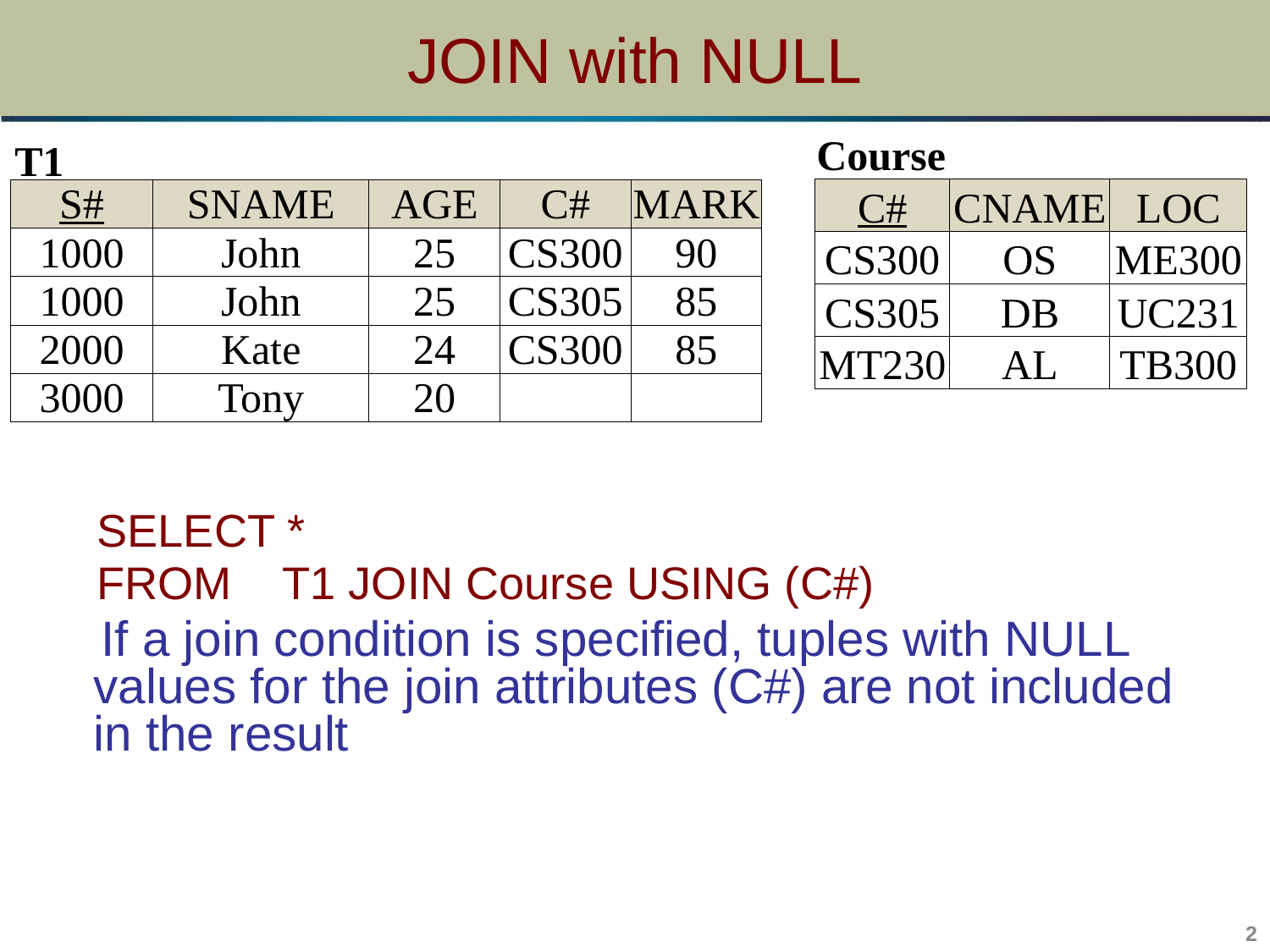

# JOIN with NULL
| Course |  |  |
| --- | --- | --- |
| C# | CNAME | LOC |
| CS300 | OS | ME300 |
| CS305 | DB | UC231 |
| MT230 | AL | TB300 |
T1
| S# | SNAME | AGE | C# | MARK |
| --- | --- | --- | --- | --- |
| 1000 | John | 25 | CS300 | 90 |
| 1000 | John | 25 | CS305 | 85 |
| 2000 | Kate | 24 | CS300 | 85 |
| 3000 | Tony | 20 |  |  |
    SELECT *
    FROM    T1 JOIN Course USING (C#)
    If a join condition is specified, tuples with NULL values for the join attributes (C#) are not included in the result
2